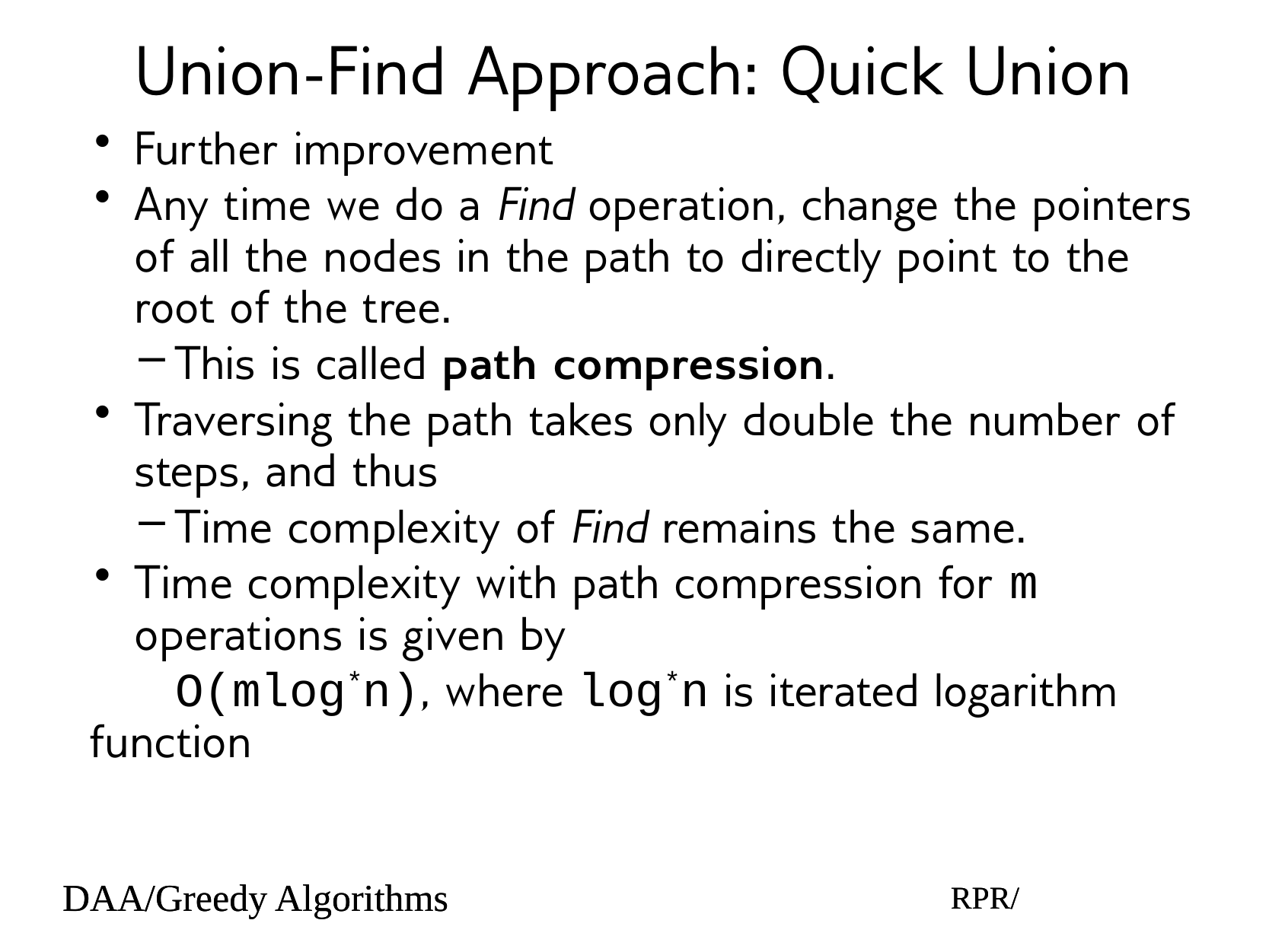

# Union-Find Approach: Quick Union
Further improvement
Any time we do a Find operation, change the pointers of all the nodes in the path to directly point to the root of the tree.
This is called path compression.
Traversing the path takes only double the number of steps, and thus
Time complexity of Find remains the same.
Time complexity with path compression for m operations is given by
O(mlog*n), where log*n is iterated logarithm function
DAA/Greedy Algorithms
RPR/
18